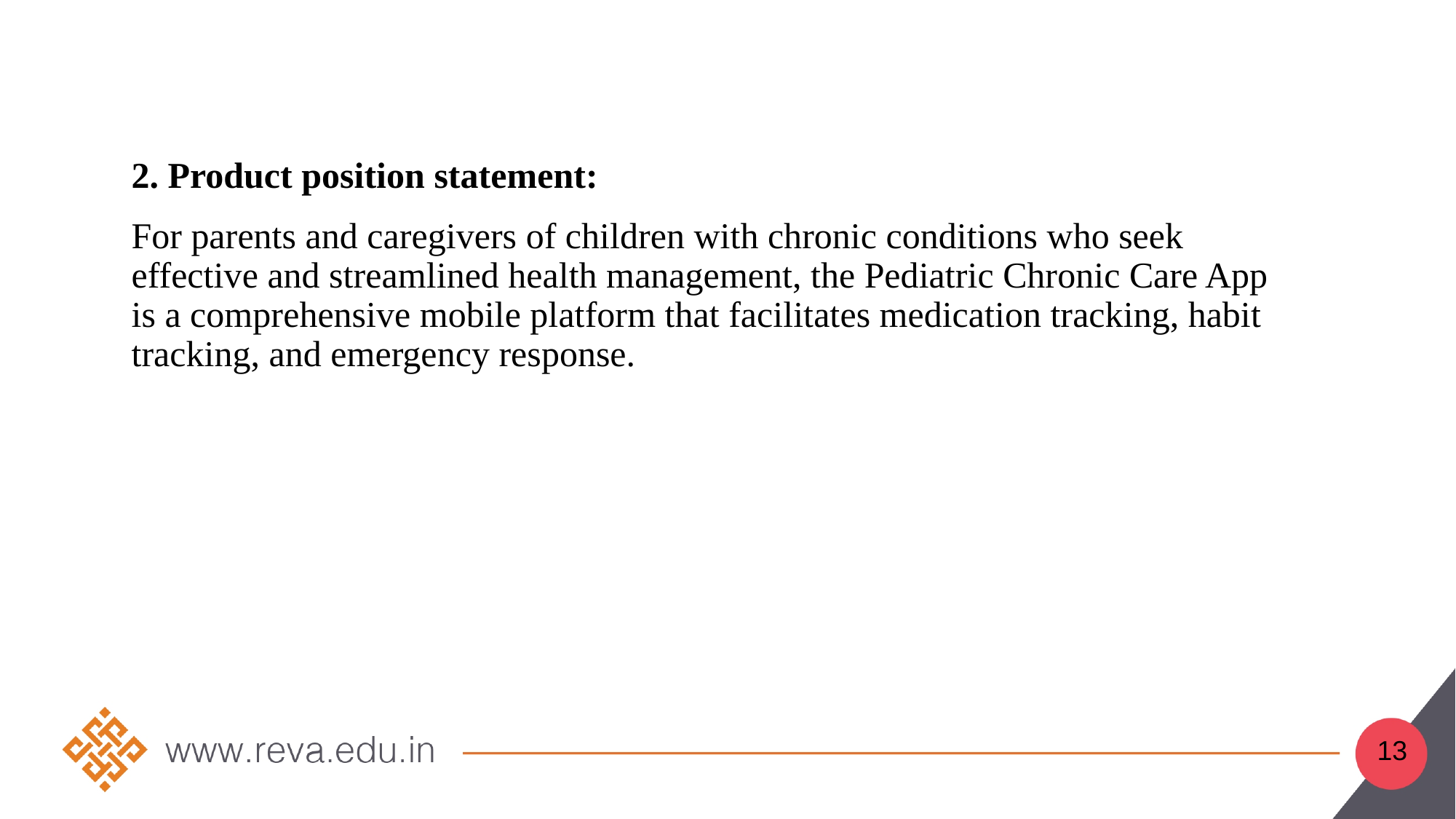

2. Product position statement:
For parents and caregivers of children with chronic conditions who seek effective and streamlined health management, the Pediatric Chronic Care App is a comprehensive mobile platform that facilitates medication tracking, habit tracking, and emergency response.

13